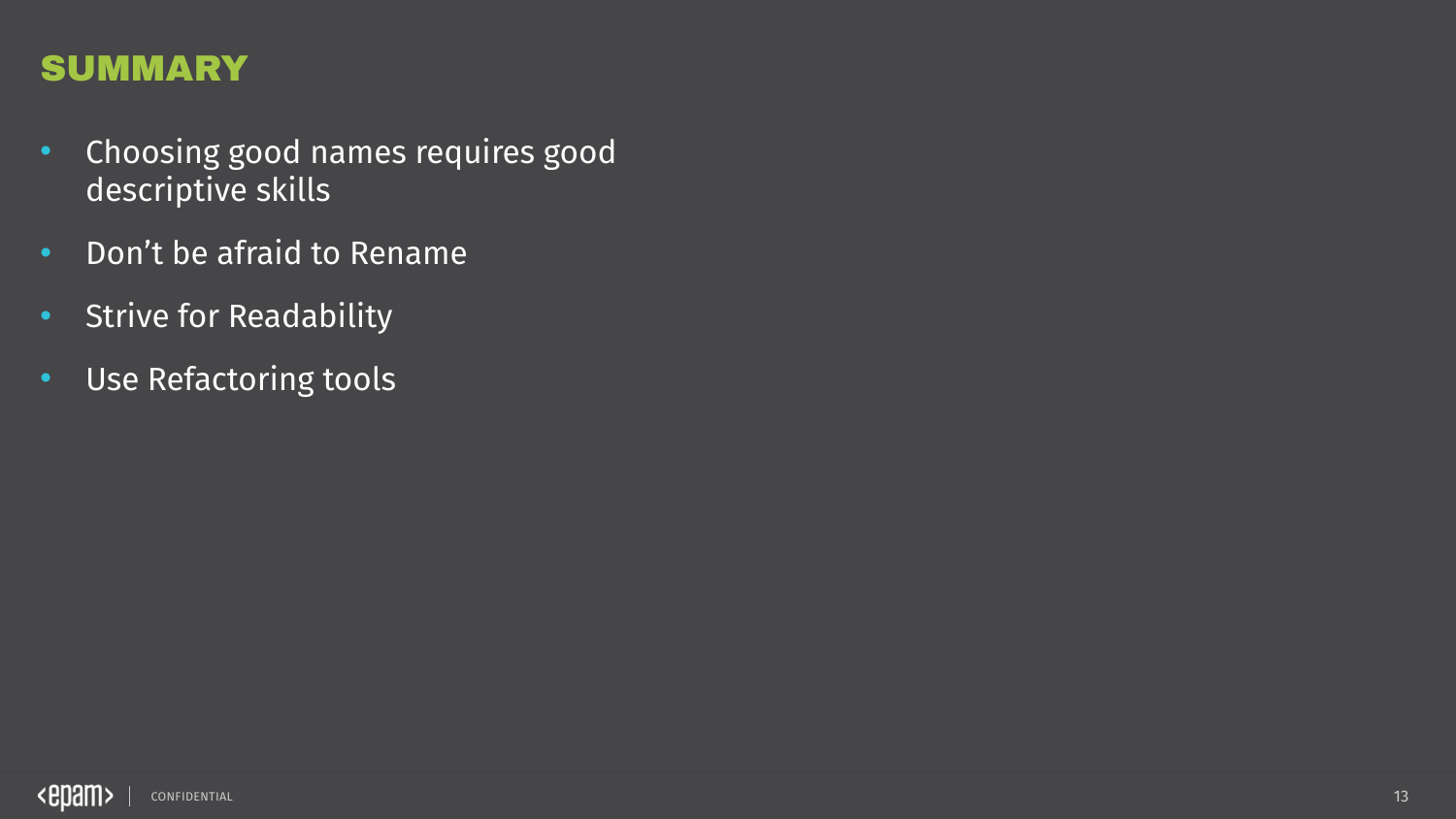

Summary
Choosing good names requires good descriptive skills
Don’t be afraid to Rename
Strive for Readability
Use Refactoring tools